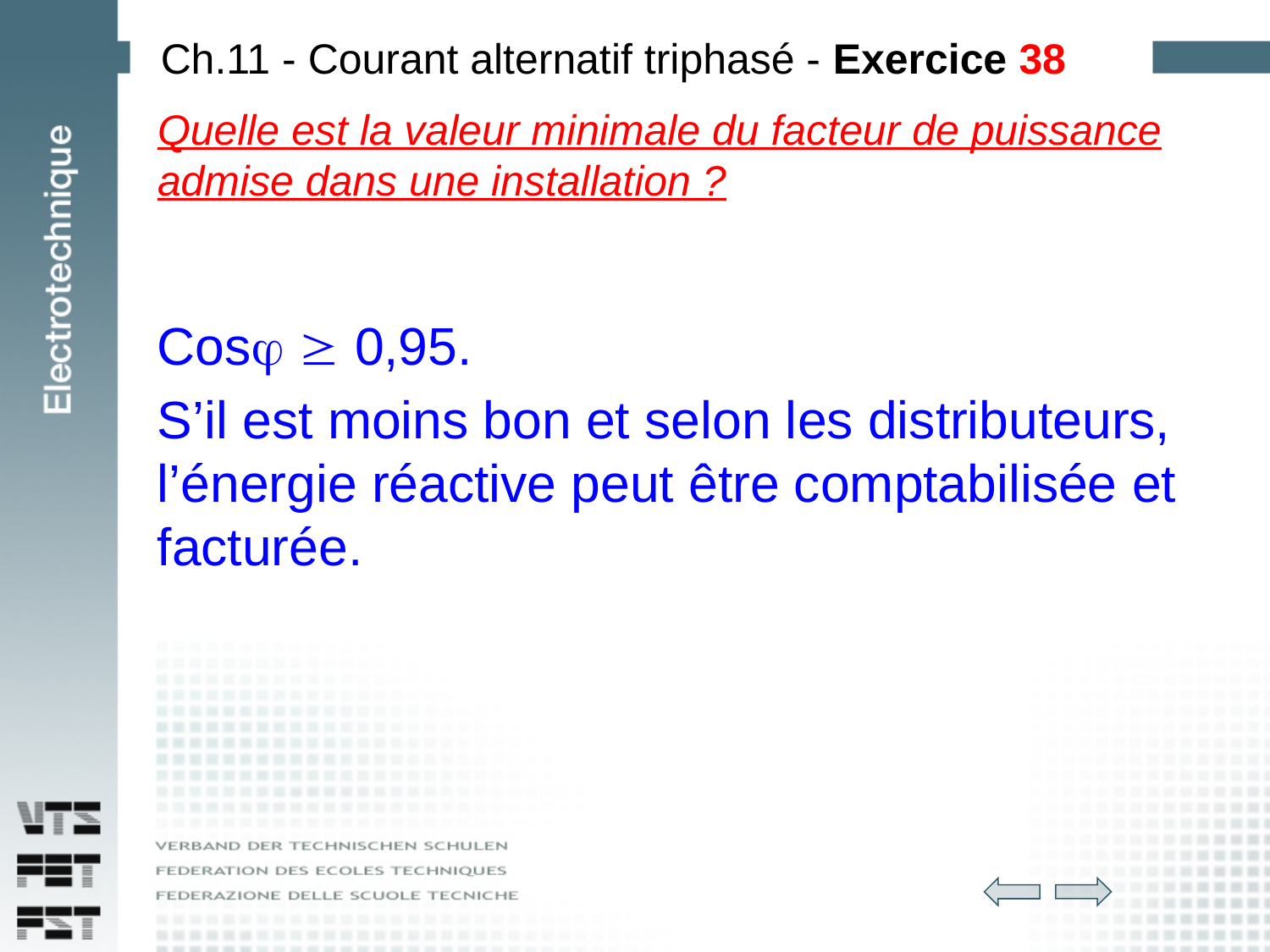

# Ch.11 - Courant alternatif triphasé - Exercice 38
Quelle est la valeur minimale du facteur de puissance admise dans une installation ?
Cosϕ ≥ 0,95.
S’il est moins bon et selon les distributeurs, l’énergie réactive peut être comptabilisée et facturée.